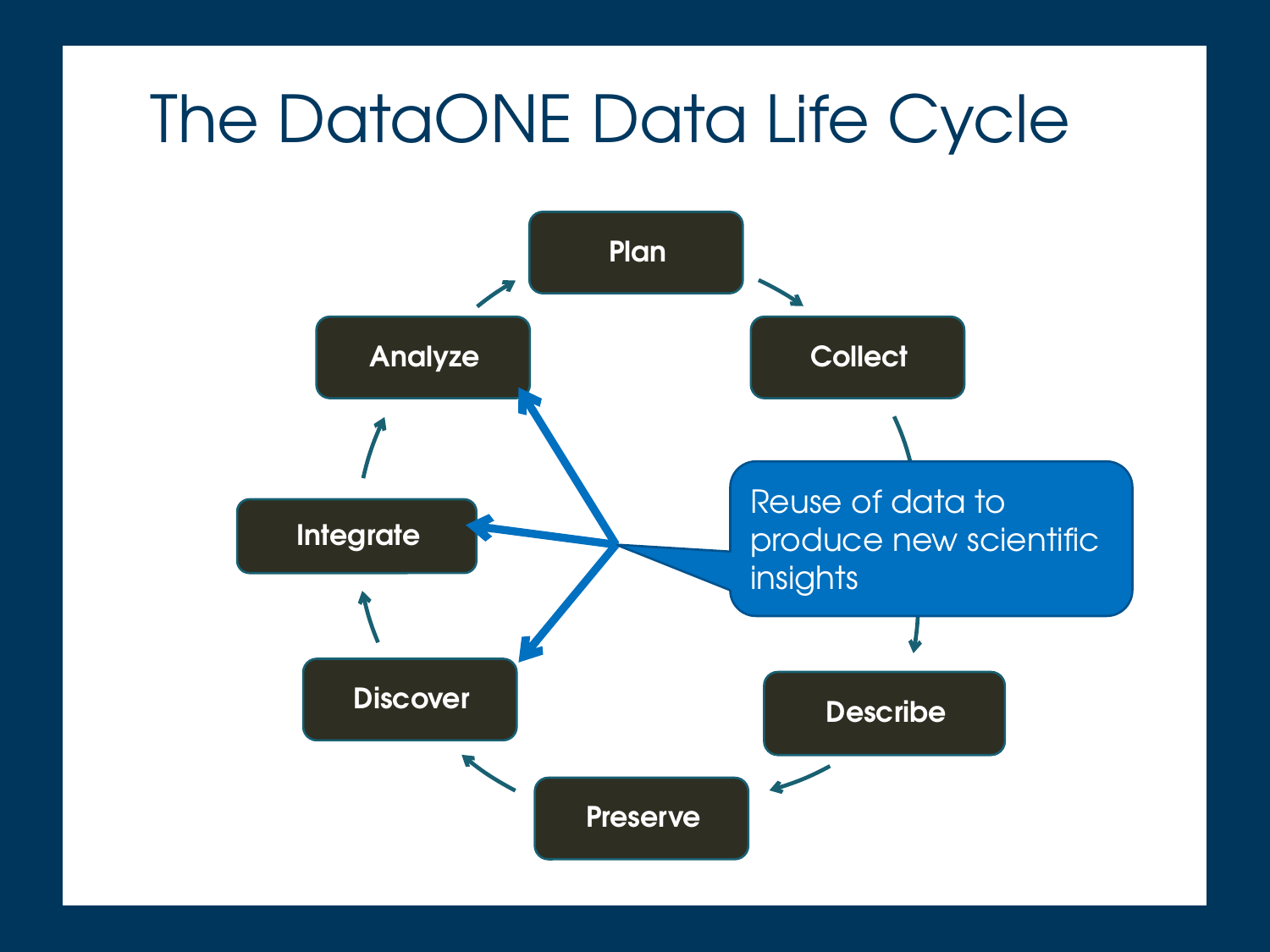

# The DataONE Data Life Cycle
Plan
Collect
Assure
Describe
Preserve
Discover
Integrate
Analyze
Reuse of data to produce new scientific insights